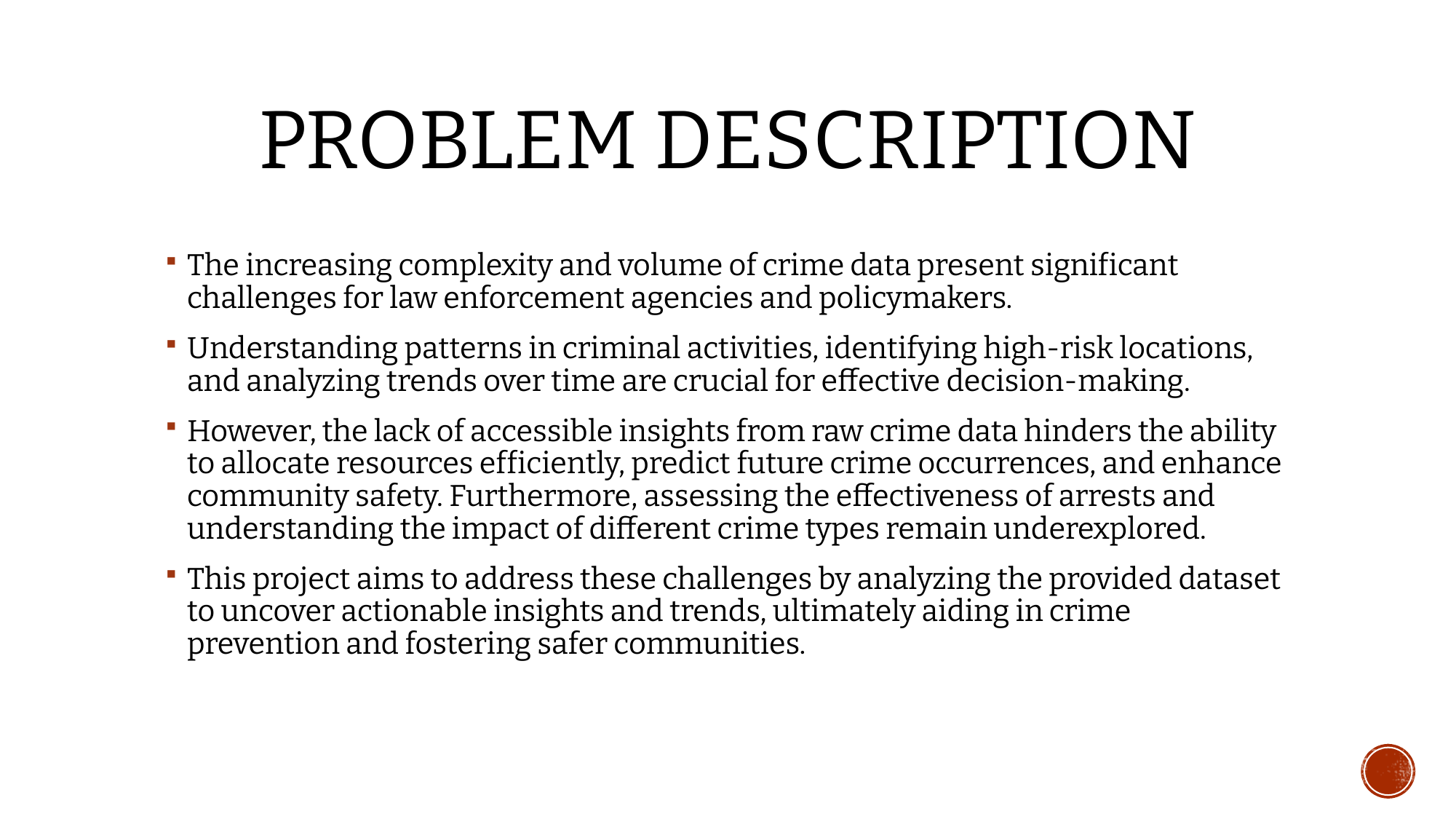

# Problem Description
The increasing complexity and volume of crime data present significant challenges for law enforcement agencies and policymakers.
Understanding patterns in criminal activities, identifying high-risk locations, and analyzing trends over time are crucial for effective decision-making.
However, the lack of accessible insights from raw crime data hinders the ability to allocate resources efficiently, predict future crime occurrences, and enhance community safety. Furthermore, assessing the effectiveness of arrests and understanding the impact of different crime types remain underexplored.
This project aims to address these challenges by analyzing the provided dataset to uncover actionable insights and trends, ultimately aiding in crime prevention and fostering safer communities.